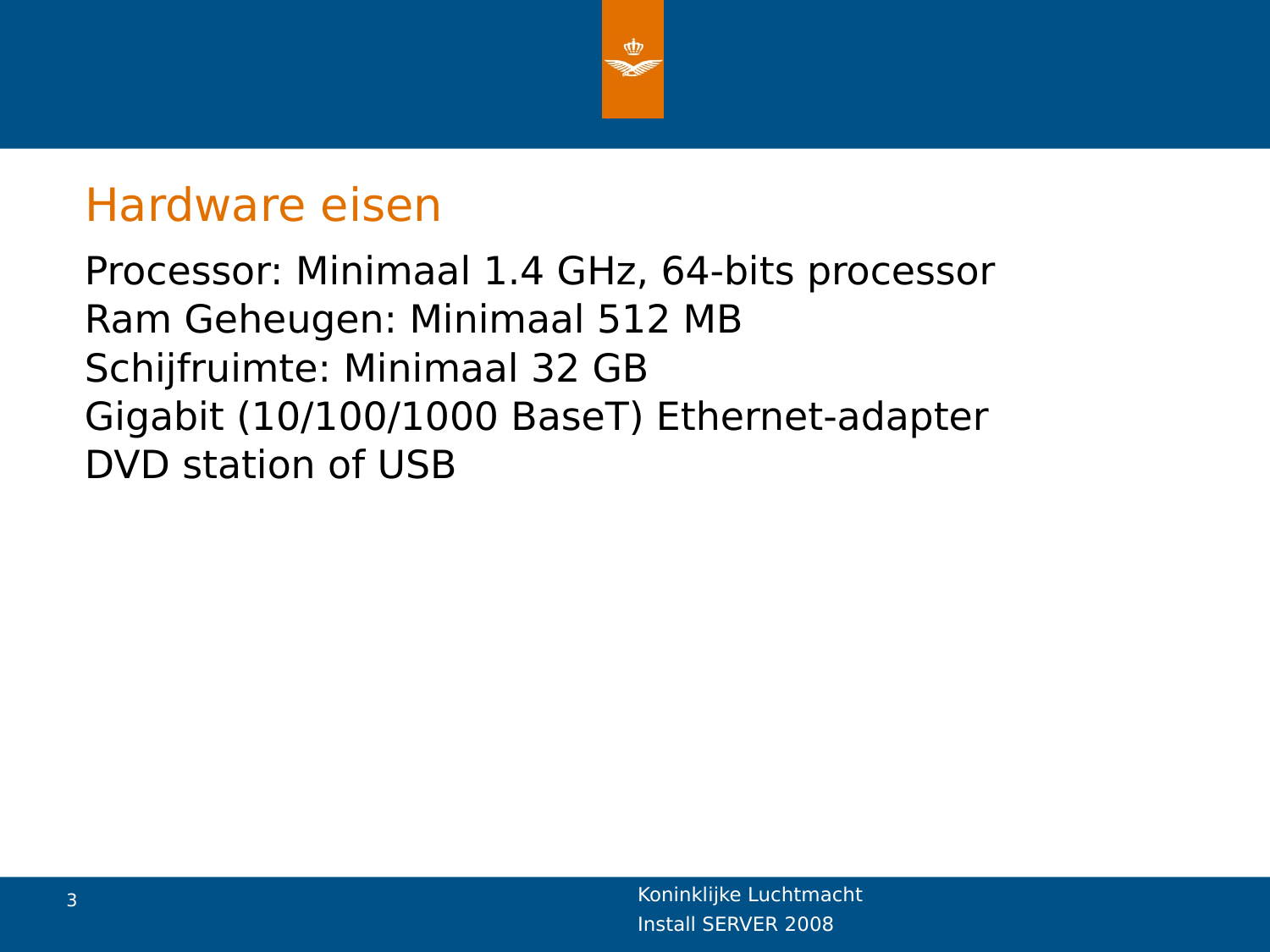

# Hardware eisen
Processor: Minimaal 1.4 GHz, 64-bits processor
Ram Geheugen: Minimaal 512 MB
Schijfruimte: Minimaal 32 GB
Gigabit (10/100/1000 BaseT) Ethernet-adapter
DVD station of USB